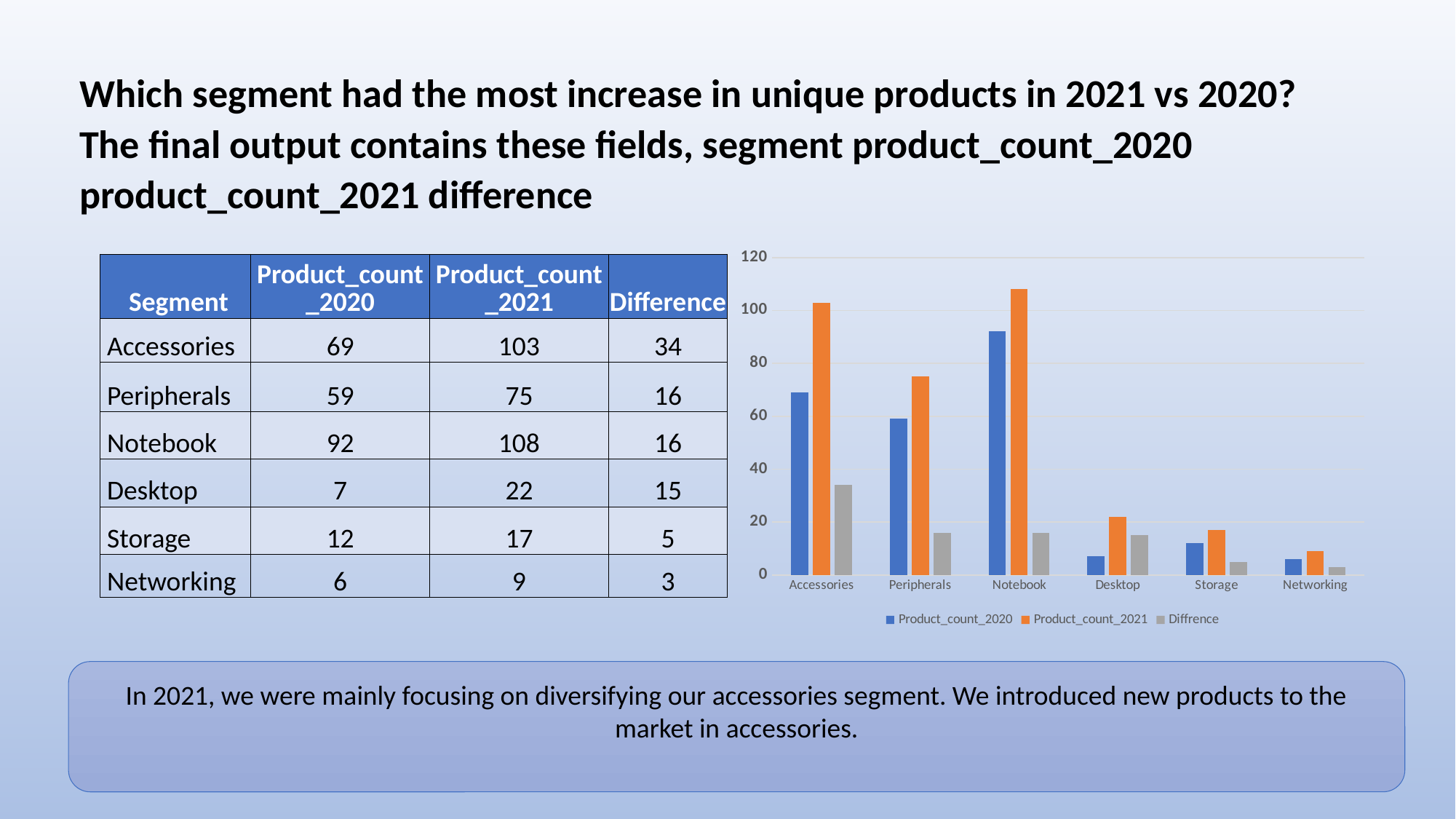

# Which segment had the most increase in unique products in 2021 vs 2020? The final output contains these fields, segment product_count_2020 product_count_2021 difference

### Chart

| Category | Product_count_2020 | Product_count_2021 | Diffrence |
|---|---|---|---|
| Accessories | 69.0 | 103.0 | 34.0 |
| Peripherals | 59.0 | 75.0 | 16.0 |
| Notebook | 92.0 | 108.0 | 16.0 |
| Desktop | 7.0 | 22.0 | 15.0 |
| Storage | 12.0 | 17.0 | 5.0 |
| Networking | 6.0 | 9.0 | 3.0 |
| Segment | Product\_count\_2020 | Product\_count\_2021 | Difference |
| --- | --- | --- | --- |
| Accessories | 69 | 103 | 34 |
| Peripherals | 59 | 75 | 16 |
| Notebook | 92 | 108 | 16 |
| Desktop | 7 | 22 | 15 |
| Storage | 12 | 17 | 5 |
| Networking | 6 | 9 | 3 |
In 2021, we were mainly focusing on diversifying our accessories segment. We introduced new products to the market in accessories.